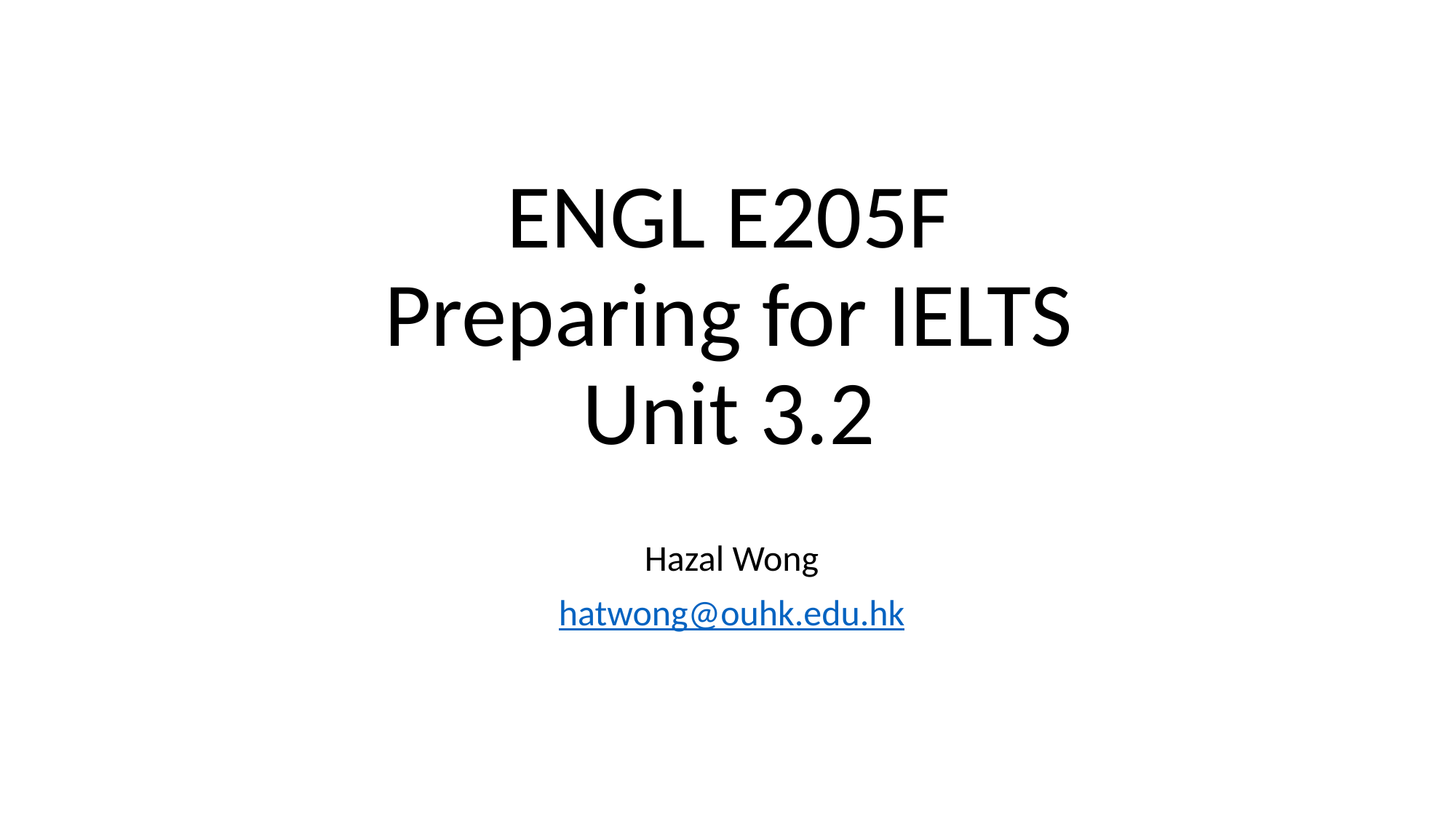

# ENGL E205F Preparing for IELTS Unit 3.2

Hazal Wong
hatwong@ouhk.edu.hk